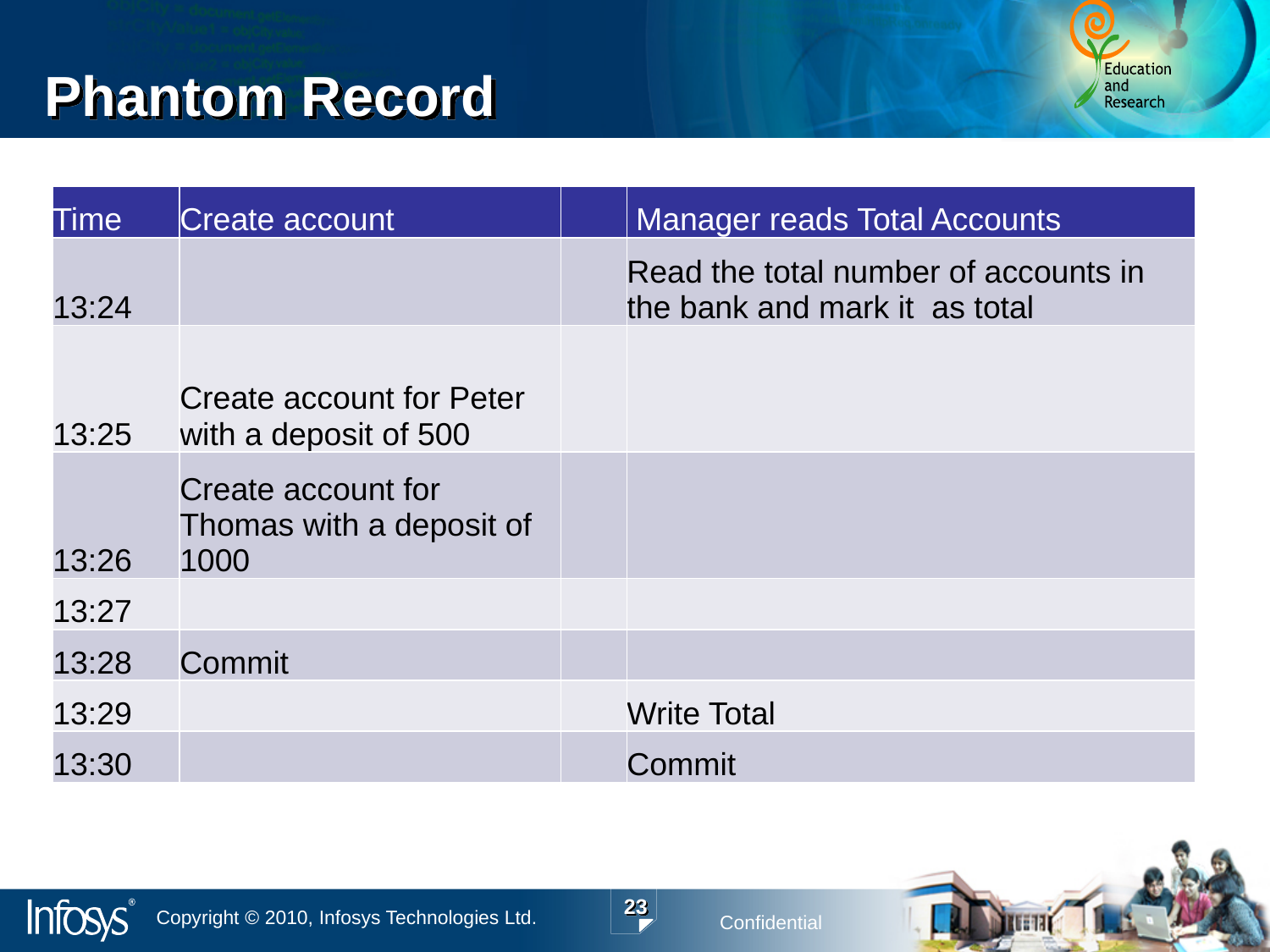

# Phantom Record
| Time | Create account |  | Manager reads Total Accounts |
| --- | --- | --- | --- |
| 13:24 |  |  | Read the total number of accounts in the bank and mark it as total |
| 13:25 | Create account for Peter with a deposit of 500 |  |  |
| 13:26 | Create account for Thomas with a deposit of 1000 |  |  |
| 13:27 |  |  |  |
| 13:28 | Commit |  |  |
| 13:29 |  |  | Write Total |
| 13:30 |  |  | Commit |
23